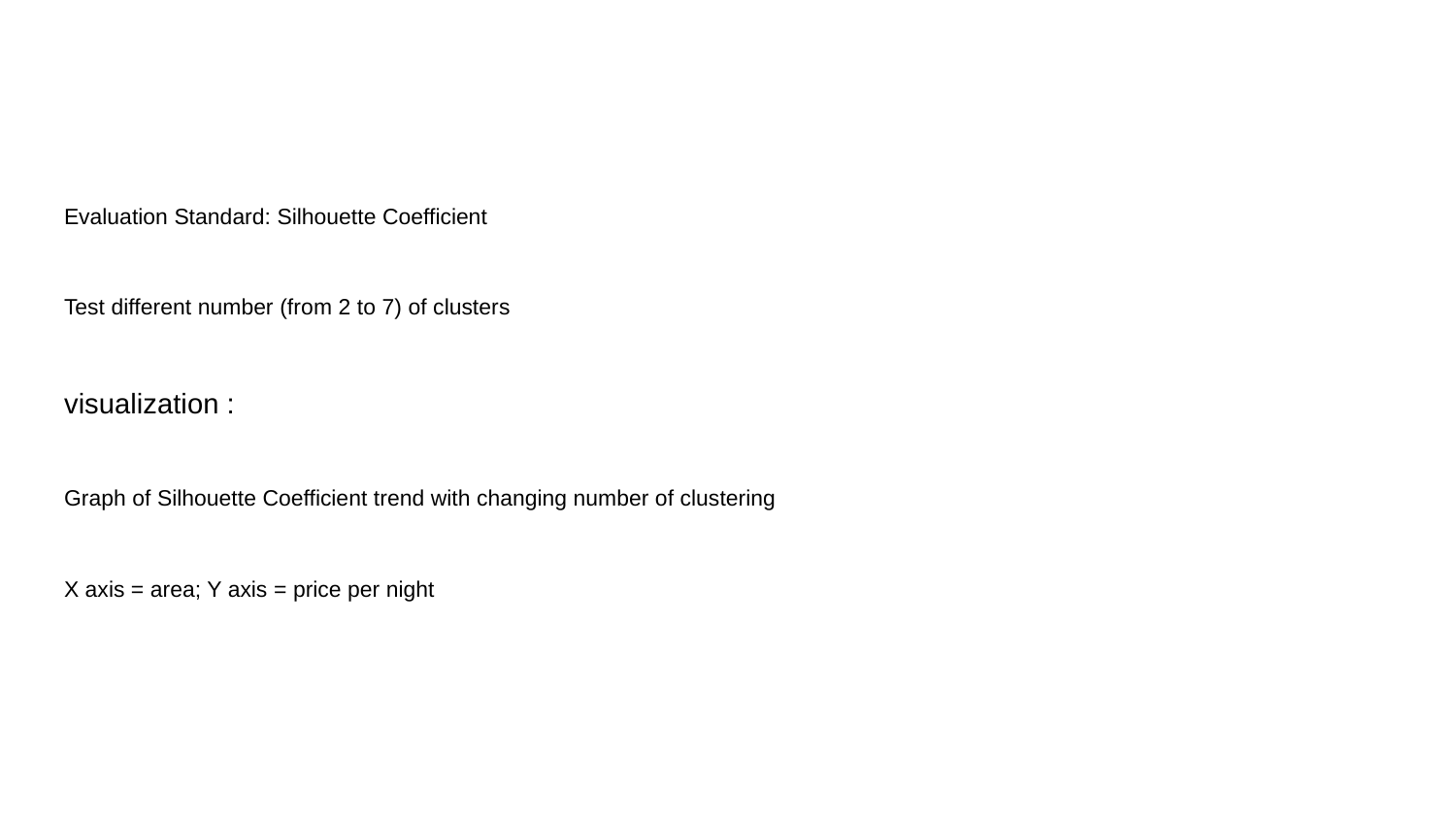

#
Evaluation Standard: Silhouette Coefficient
Test different number (from 2 to 7) of clusters
visualization :
Graph of Silhouette Coefficient trend with changing number of clustering
X axis = area; Y axis = price per night